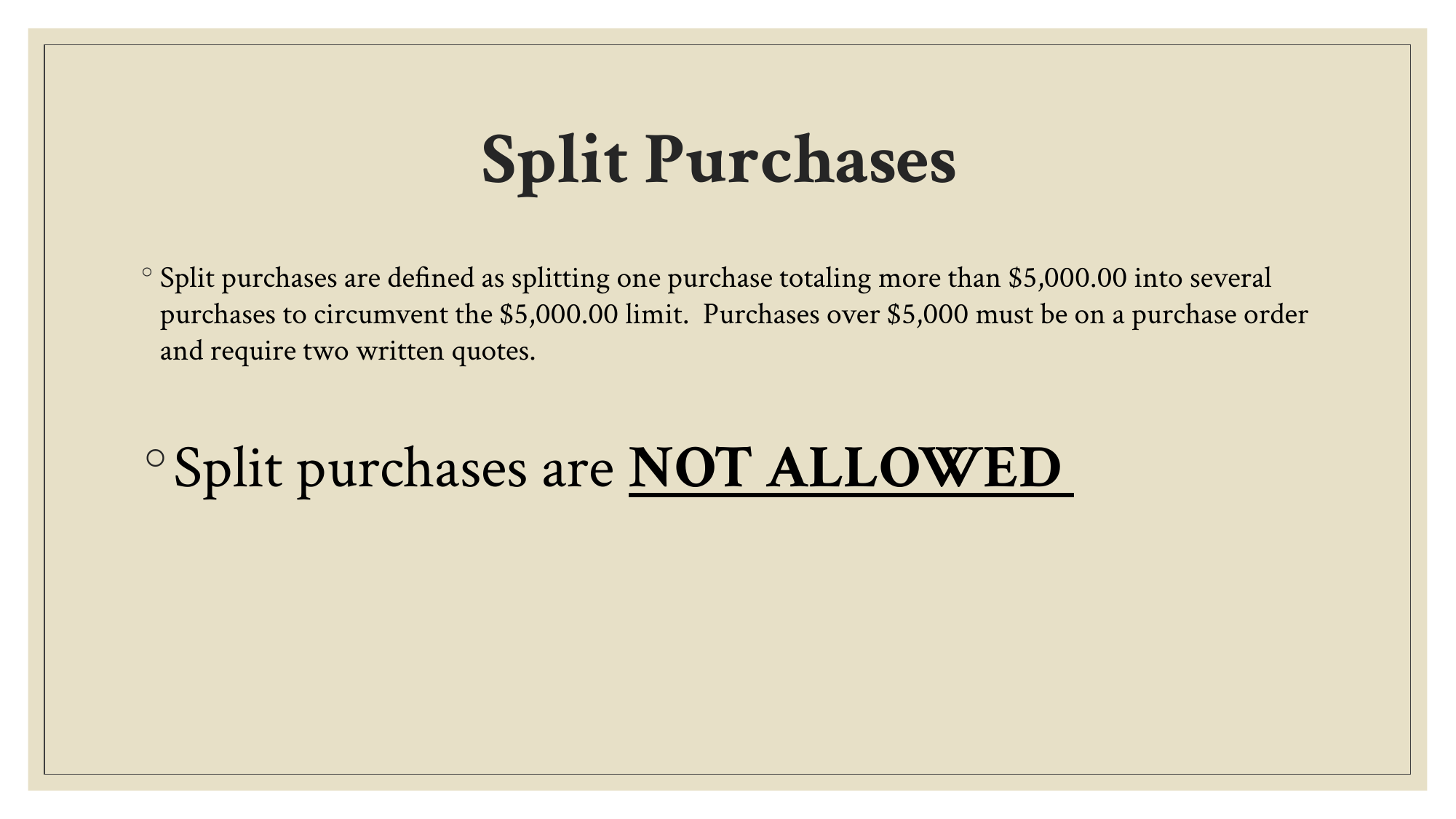

# Split Purchases
Split purchases are defined as splitting one purchase totaling more than $5,000.00 into several purchases to circumvent the $5,000.00 limit.  Purchases over $5,000 must be on a purchase order and require two written quotes.

Split purchases are NOT ALLOWED